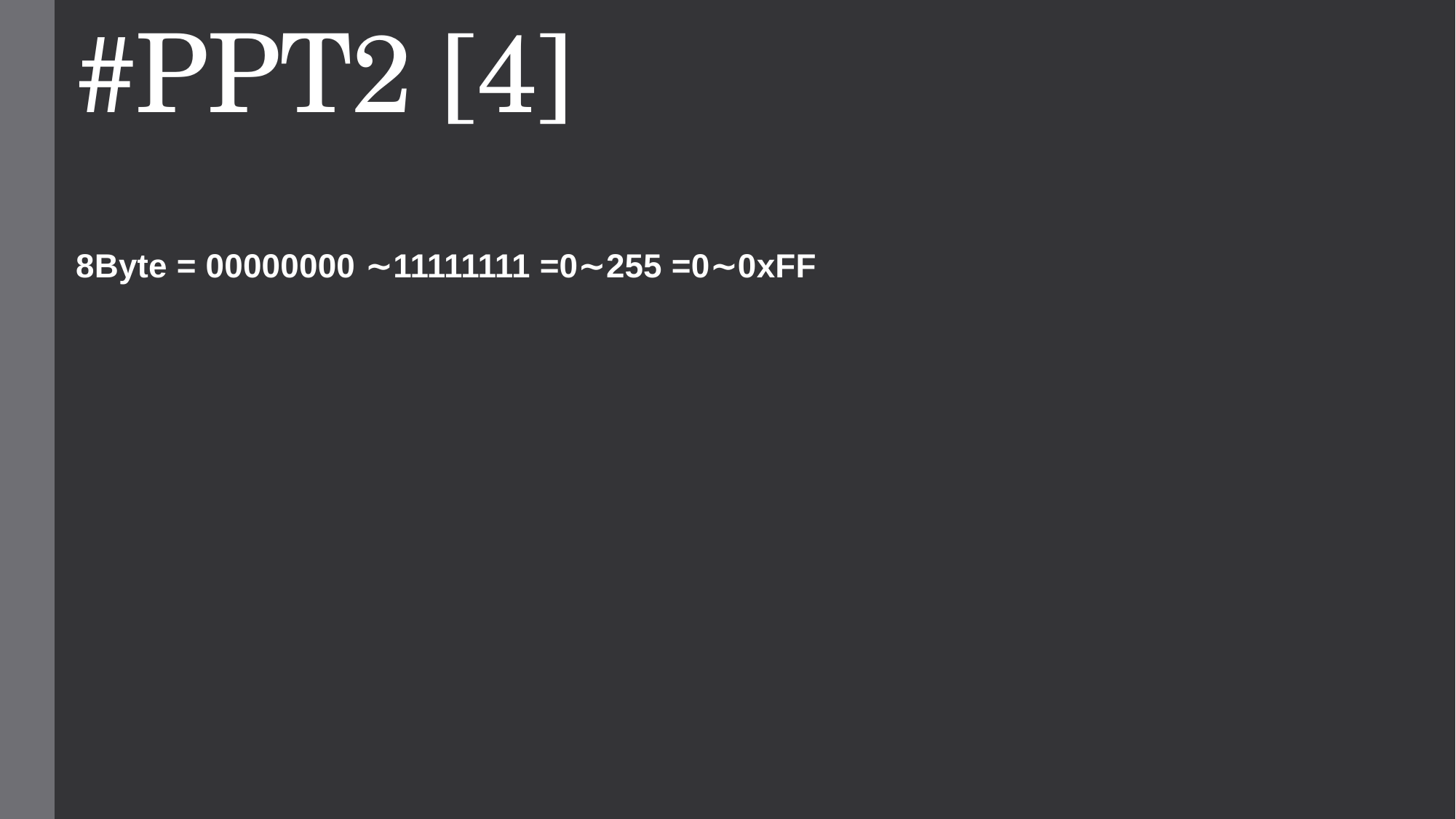

# #PPT2 [4]
8Byte = 00000000 ​∼11111111 ​=0∼255 =0∼0xFF